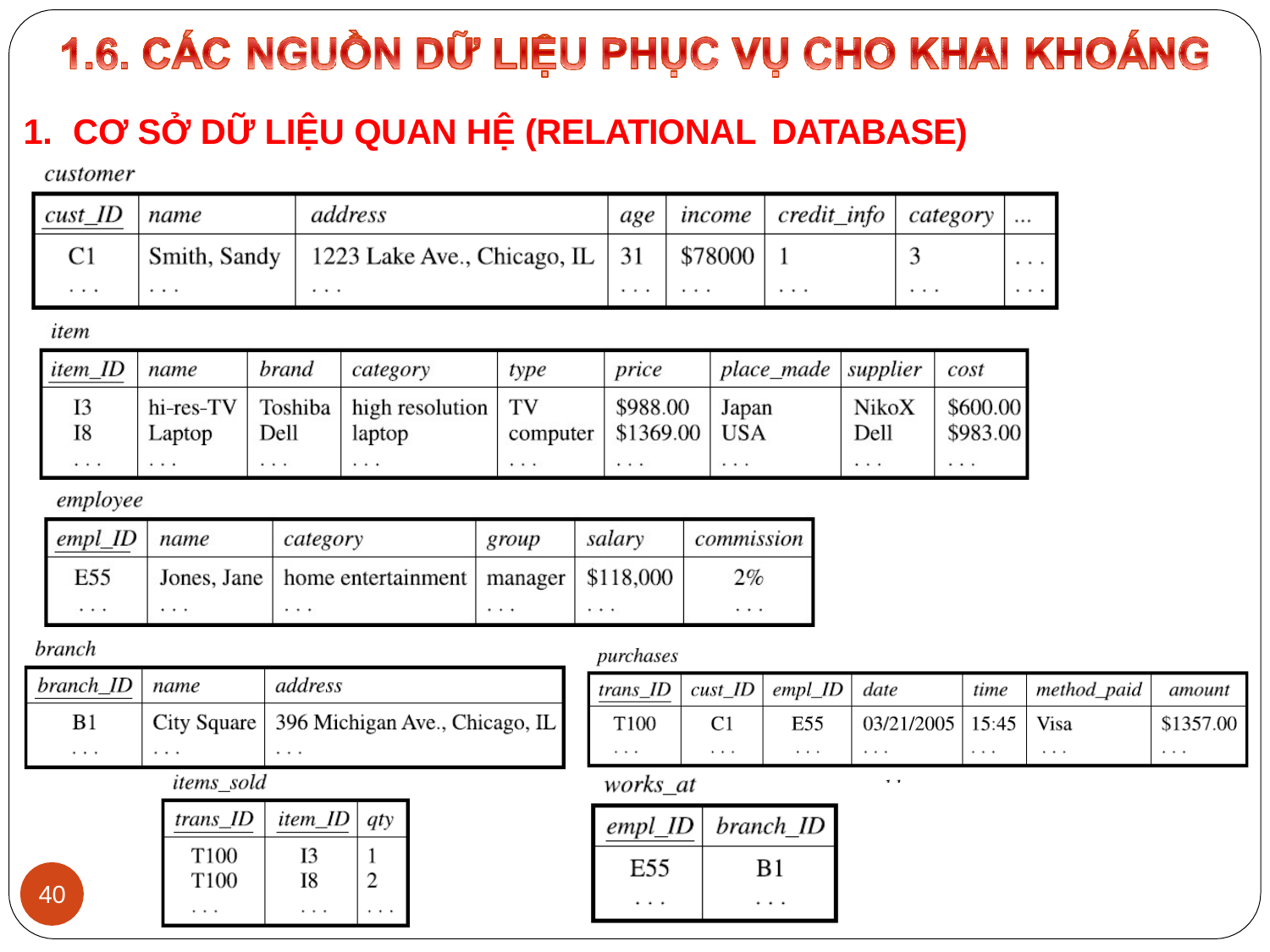

# 1.	CƠ SỞ DỮ LIỆU QUAN HỆ (RELATIONAL DATABASE)

40